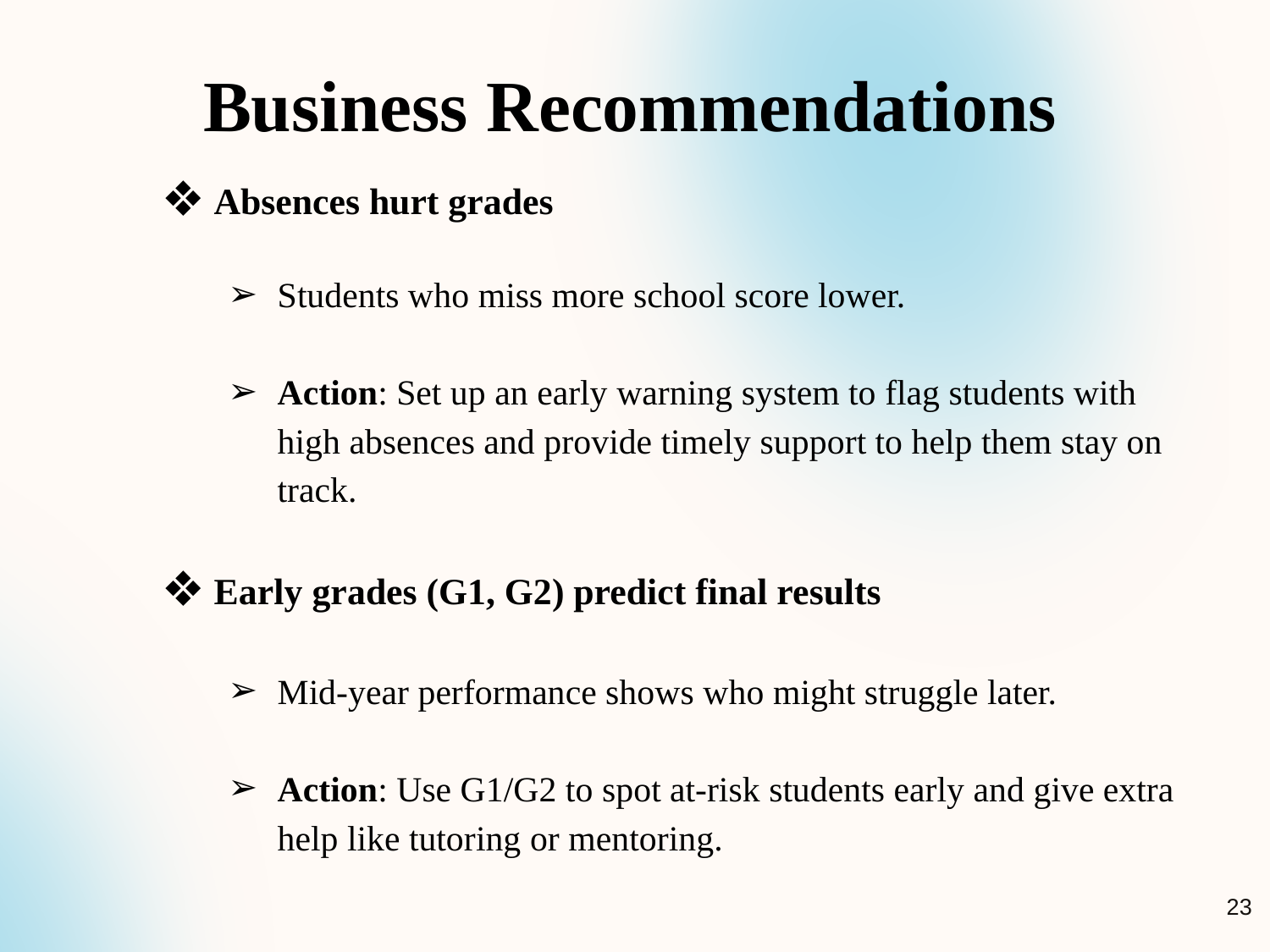

Business Recommendations
Absences hurt grades
Students who miss more school score lower.
Action: Set up an early warning system to flag students with high absences and provide timely support to help them stay on track.
Early grades (G1, G2) predict final results
Mid-year performance shows who might struggle later.
Action: Use G1/G2 to spot at-risk students early and give extra help like tutoring or mentoring.

23